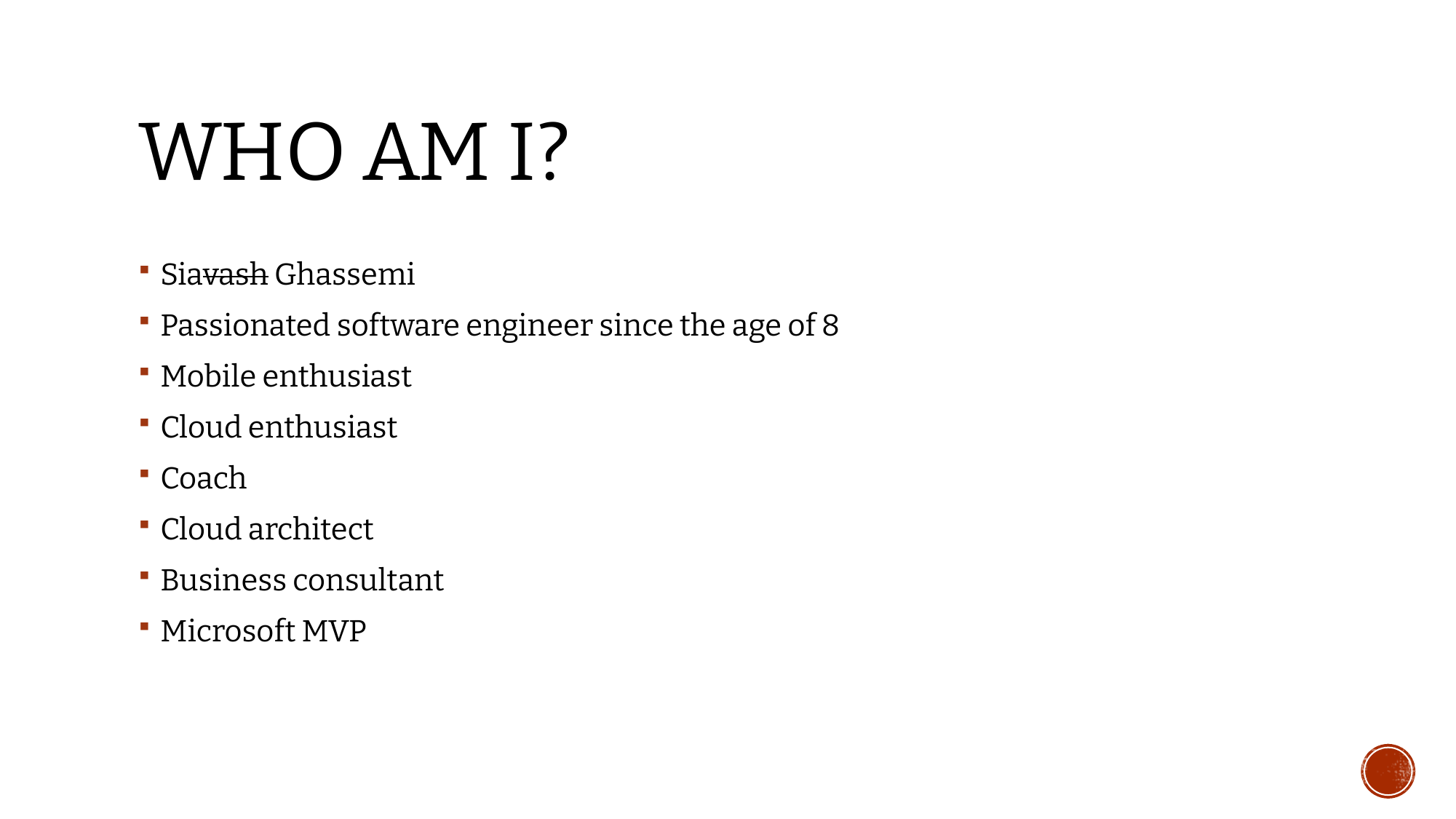

# Who am I?
Siavash Ghassemi
Passionated software engineer since the age of 8
Mobile enthusiast
Cloud enthusiast
Coach
Cloud architect
Business consultant
Microsoft MVP